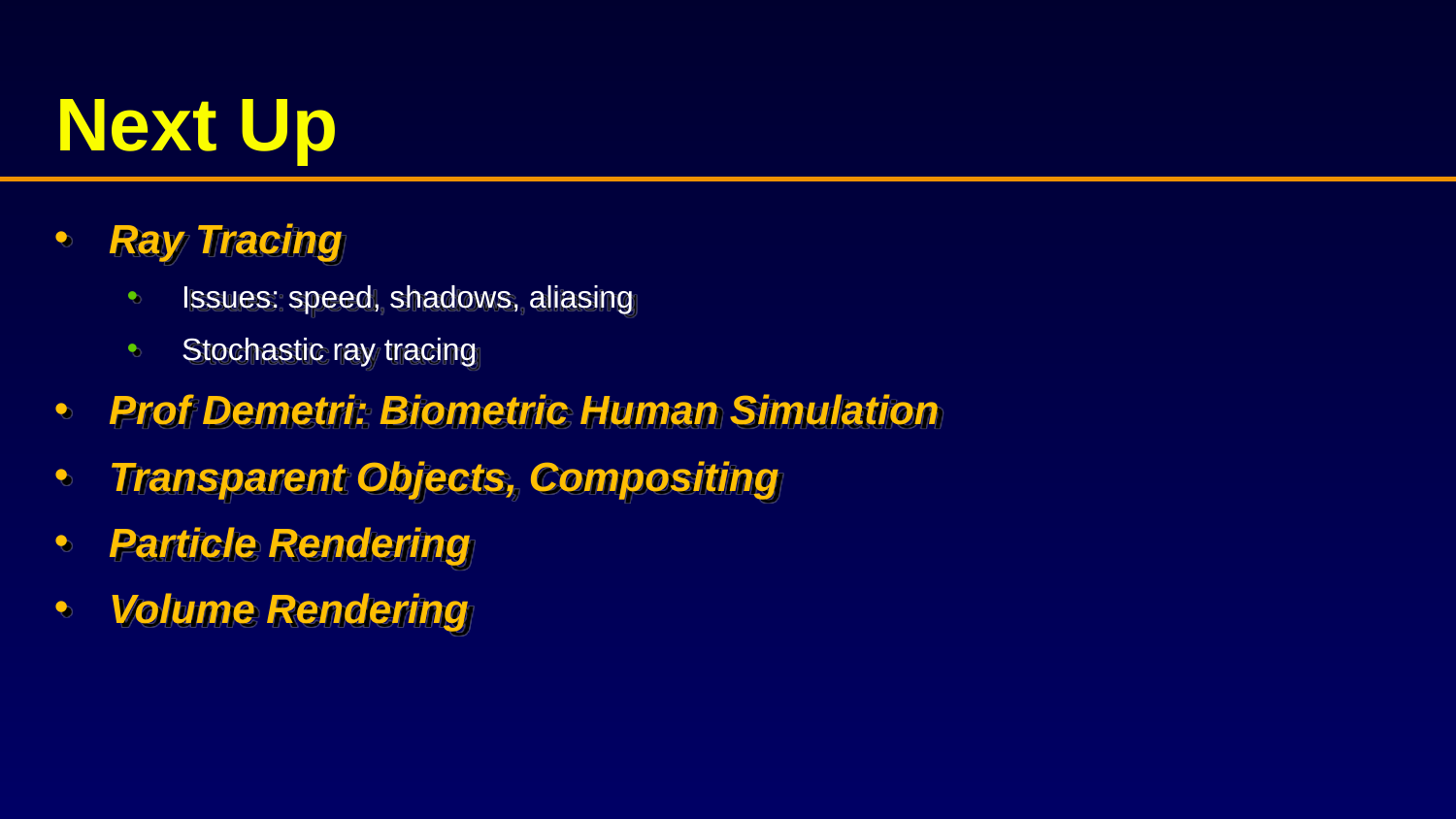

# Next Up
Ray Tracing
Issues: speed, shadows, aliasing
Stochastic ray tracing
Prof Demetri: Biometric Human Simulation
Transparent Objects, Compositing
Particle Rendering
Volume Rendering